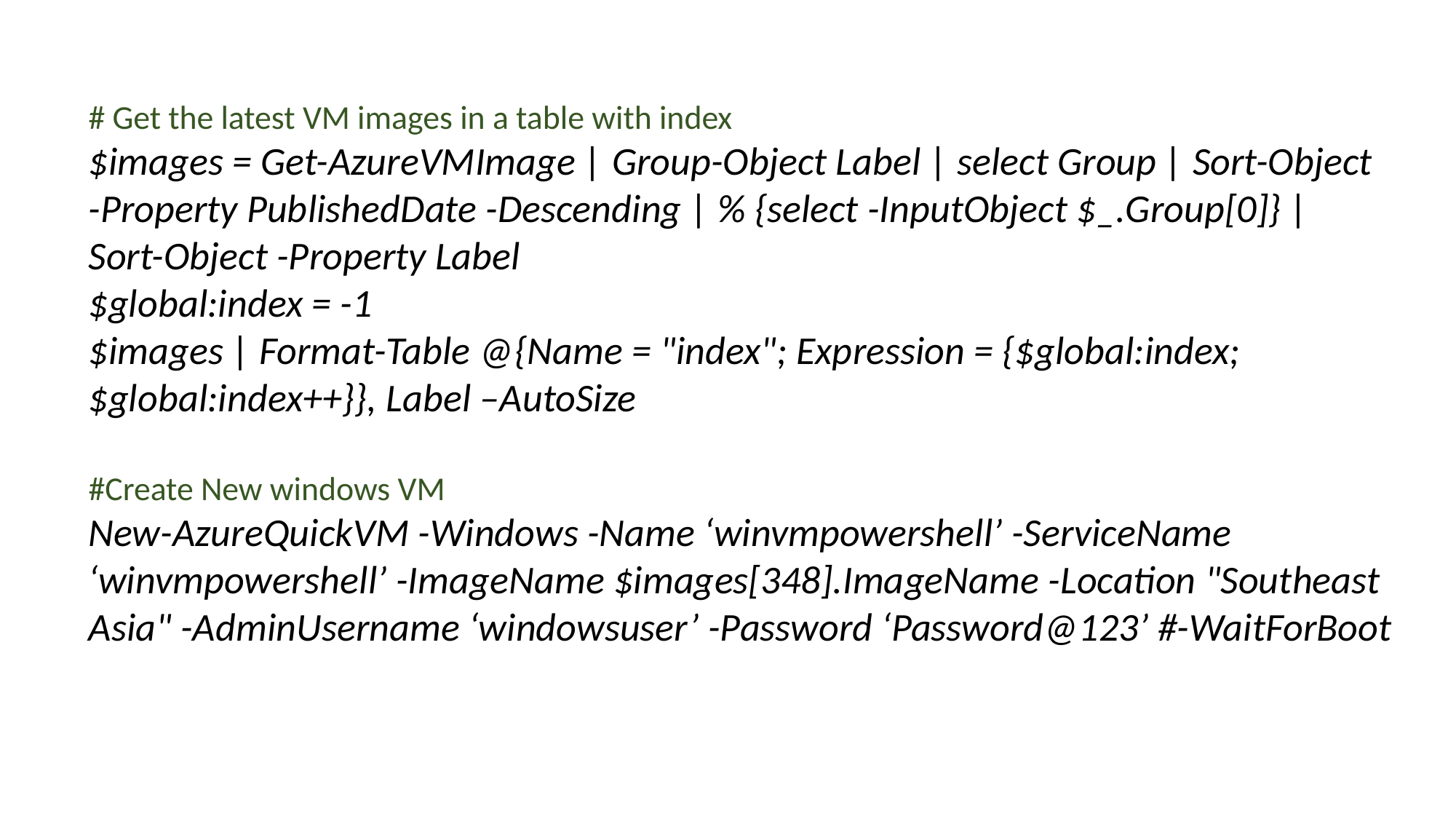

# Get the latest VM images in a table with index
$images = Get-AzureVMImage | Group-Object Label | select Group | Sort-Object -Property PublishedDate -Descending | % {select -InputObject $_.Group[0]} | Sort-Object -Property Label
$global:index = -1
$images | Format-Table @{Name = "index"; Expression = {$global:index; $global:index++}}, Label –AutoSize

#Create New windows VM
New-AzureQuickVM -Windows -Name ‘winvmpowershell’ -ServiceName ‘winvmpowershell’ -ImageName $images[348].ImageName -Location "Southeast Asia" -AdminUsername ‘windowsuser’ -Password ‘Password@123’ #-WaitForBoot